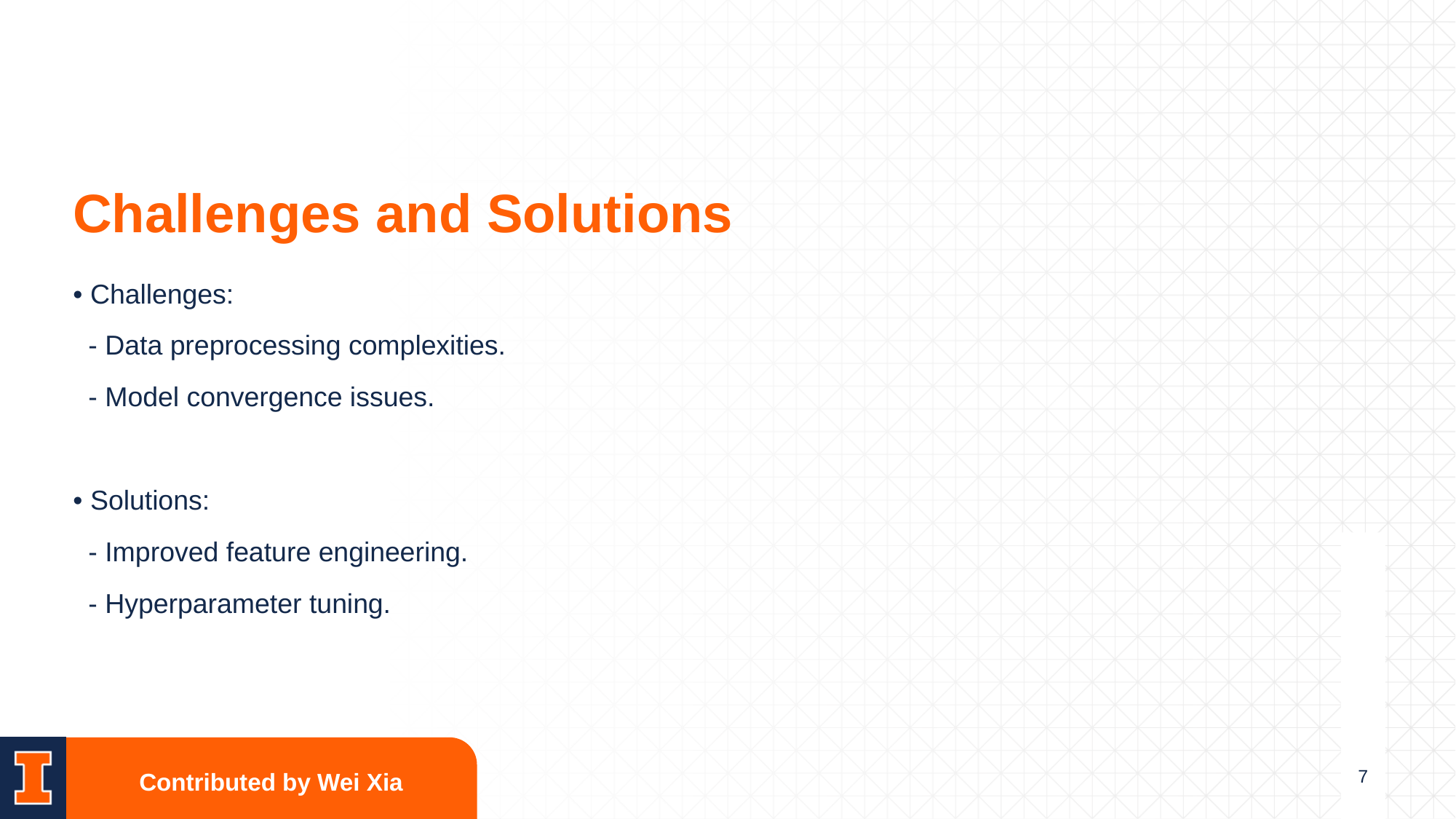

# Challenges and Solutions
• Challenges:
  - Data preprocessing complexities.
  - Model convergence issues.

• Solutions:
  - Improved feature engineering.
  - Hyperparameter tuning.
Contributed by Wei Xia
7